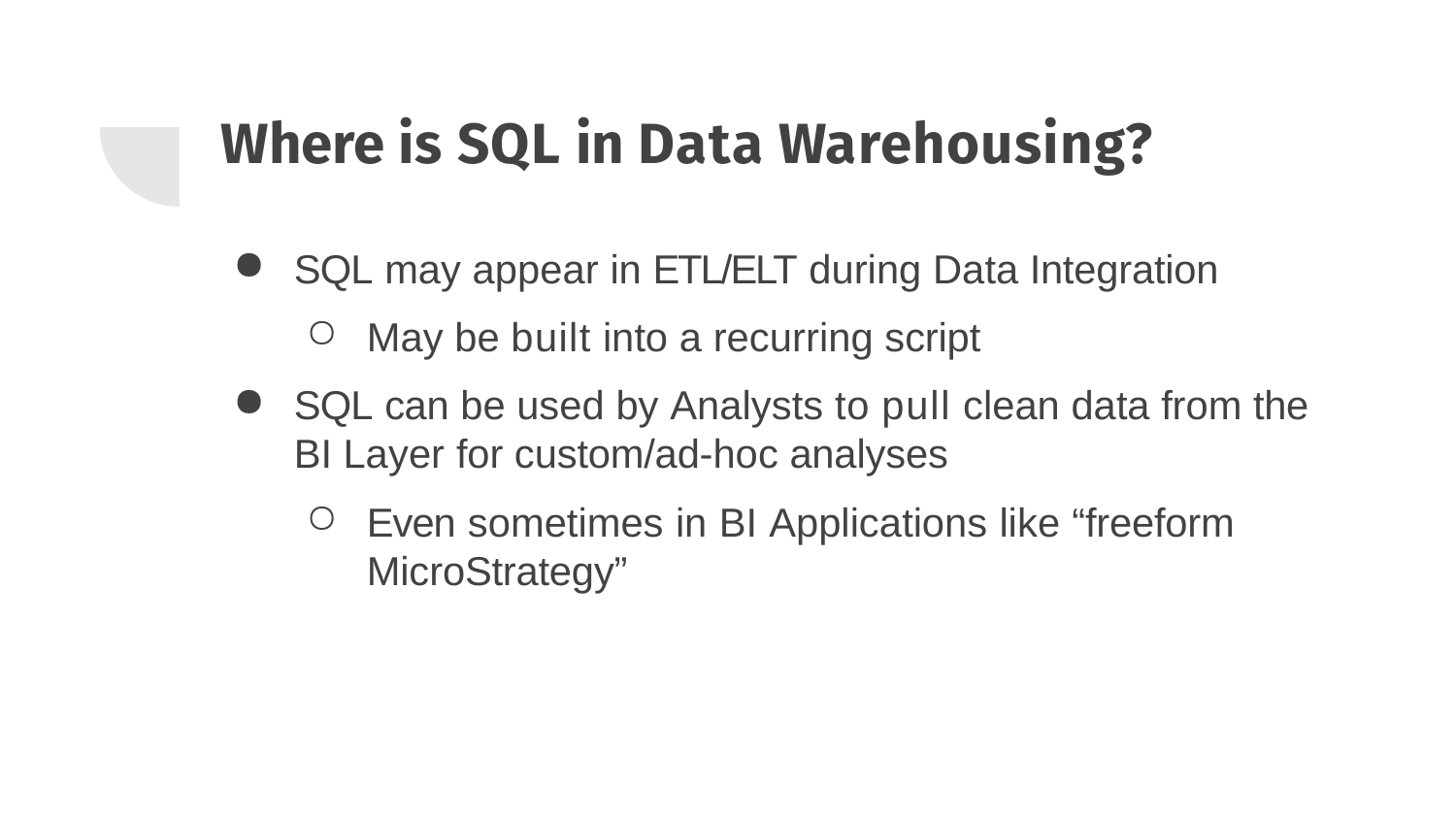

# Where is SQL in Data Warehousing?
SQL may appear in ETL/ELT during Data Integration
May be built into a recurring script
SQL can be used by Analysts to pull clean data from the BI Layer for custom/ad-hoc analyses
Even sometimes in BI Applications like “freeform MicroStrategy”